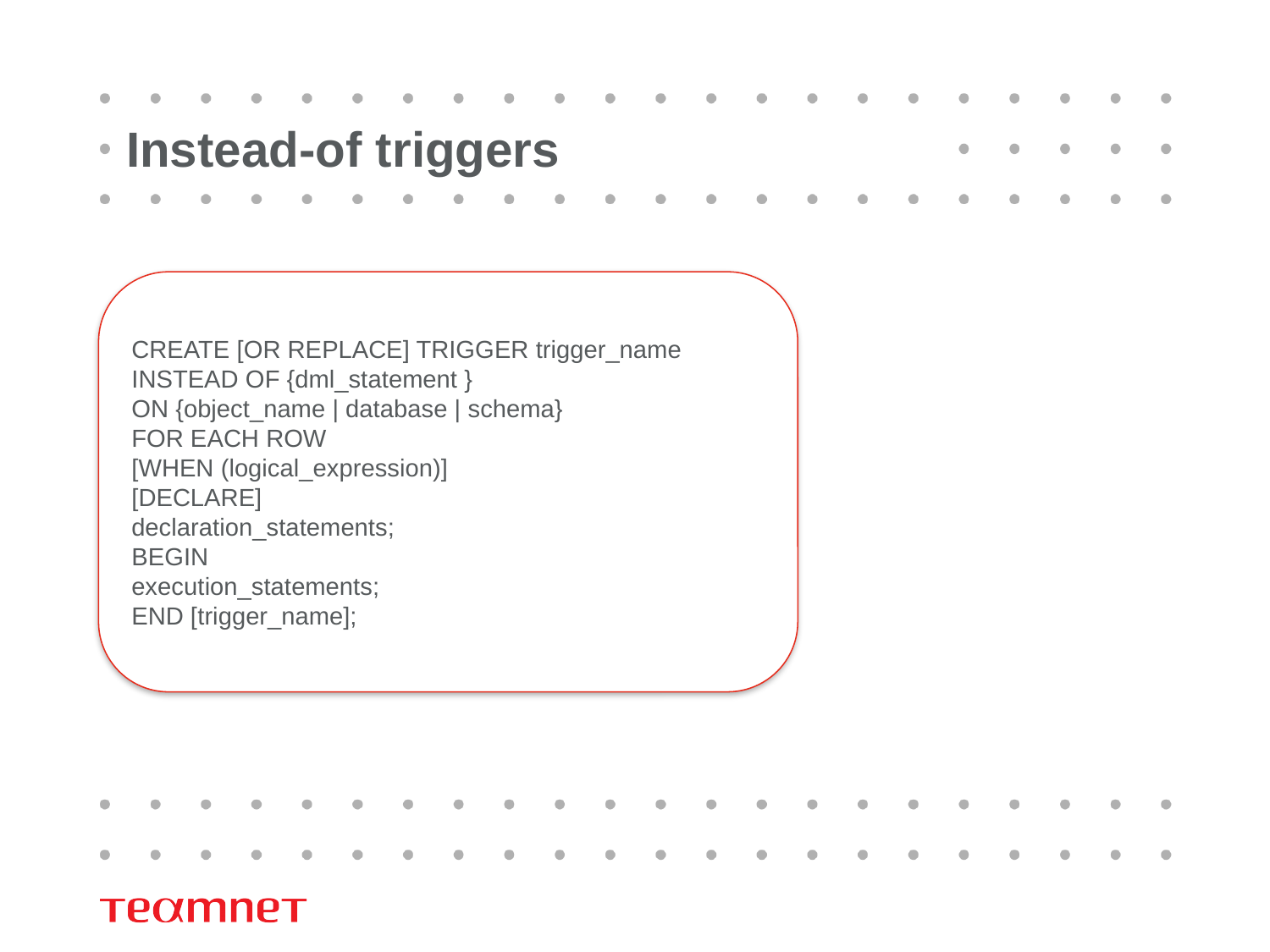

# Instead-of triggers
CREATE [OR REPLACE] TRIGGER trigger_name
INSTEAD OF {dml_statement }
ON {object_name | database | schema}
FOR EACH ROW
[WHEN (logical_expression)]
[DECLARE]
declaration_statements;
BEGIN
execution_statements;
END [trigger_name];